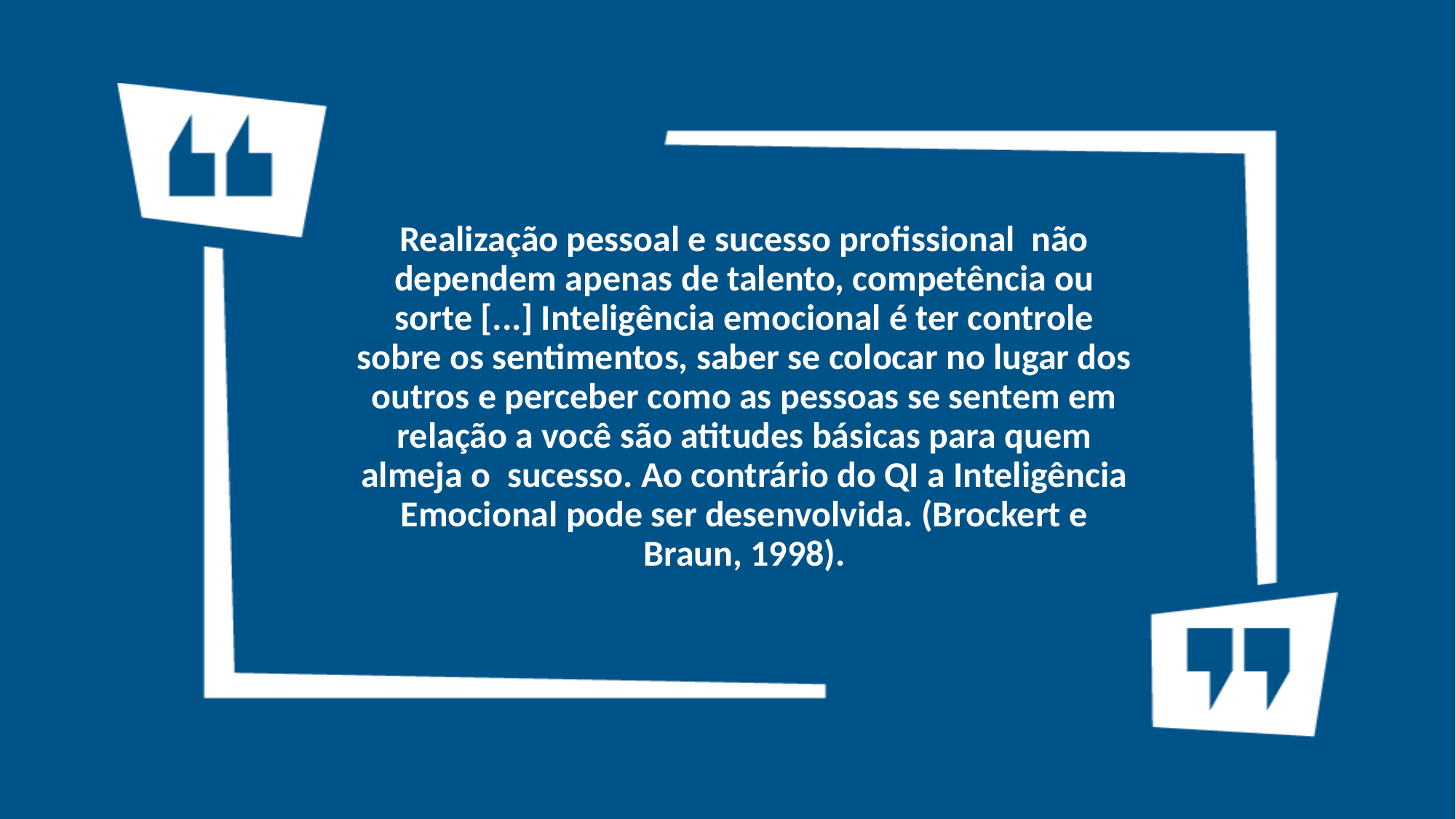

# Realização pessoal e sucesso profissional  não dependem apenas de talento, competência ou sorte [...] Inteligência emocional é ter controle sobre os sentimentos, saber se colocar no lugar dos outros e perceber como as pessoas se sentem em relação a você são atitudes básicas para quem almeja o  sucesso. Ao contrário do QI a Inteligência Emocional pode ser desenvolvida. (Brockert e Braun, 1998).